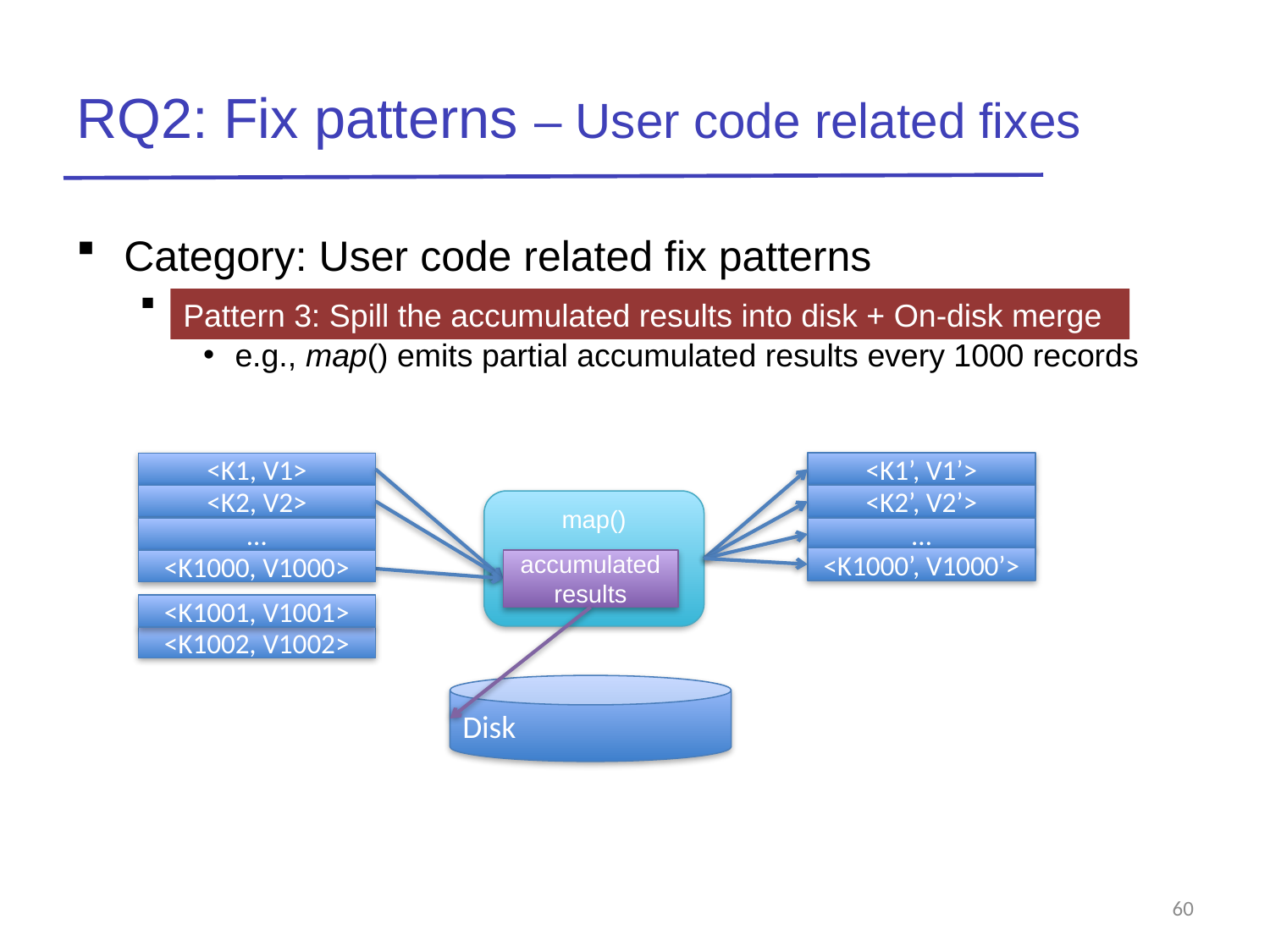

# RQ2: Fix patterns – User code related fixes
Category: User code related fix patterns
Lower framework buffer size
e.g., map() emits partial accumulated results every 1000 records

Pattern 3: Spill the accumulated results into disk + On-disk merge
<K1’, V1’>
<K1, V1>
<K2’, V2’>
<K2, V2>
map()
…
…
<K1000’, V1000’>
<K1000, V1000>
accumulated results
<K1001, V1001>
<K1002, V1002>
Disk
60